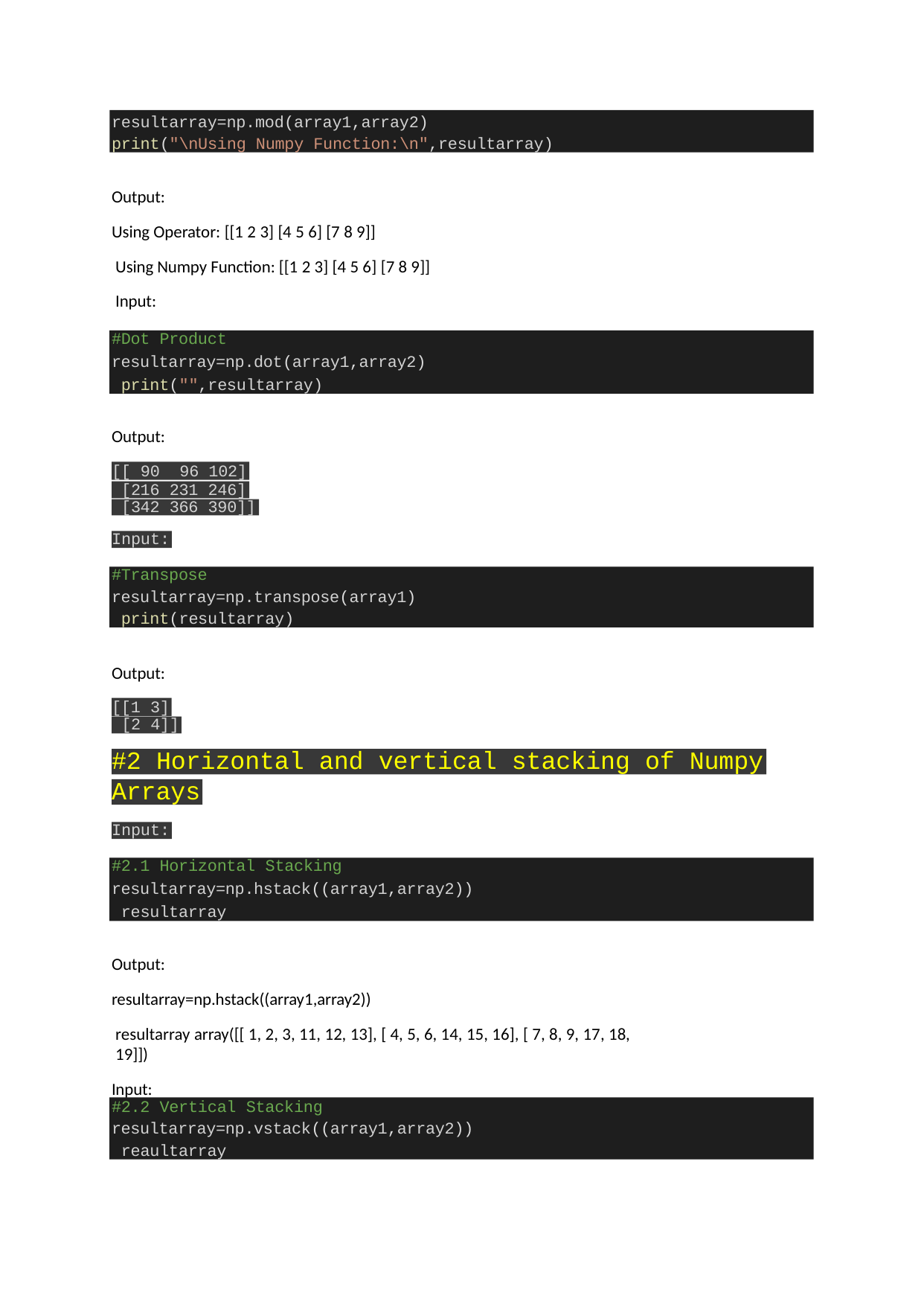

resultarray=np.mod(array1,array2)
print("\nUsing Numpy Function:\n",resultarray)
Output:
Using Operator: [[1 2 3] [4 5 6] [7 8 9]]
Using Numpy Function: [[1 2 3] [4 5 6] [7 8 9]]  Input:
#Dot Product
resultarray=np.dot(array1,array2)  print("",resultarray)
Output:
[[ 90	96 102]
[216 231 246]
[342 366 390]]
Input:
#Transpose
resultarray=np.transpose(array1)  print(resultarray)
Output:
[[1 3]
[2 4]]
#2 Horizontal and vertical stacking of Numpy
Arrays
Input:
#2.1 Horizontal Stacking
resultarray=np.hstack((array1,array2))  resultarray
Output:
resultarray=np.hstack((array1,array2))
resultarray array([[ 1, 2, 3, 11, 12, 13], [ 4, 5, 6, 14, 15, 16], [ 7, 8, 9, 17, 18, 19]])
Input:
#2.2 Vertical Stacking
resultarray=np.vstack((array1,array2))  reaultarray